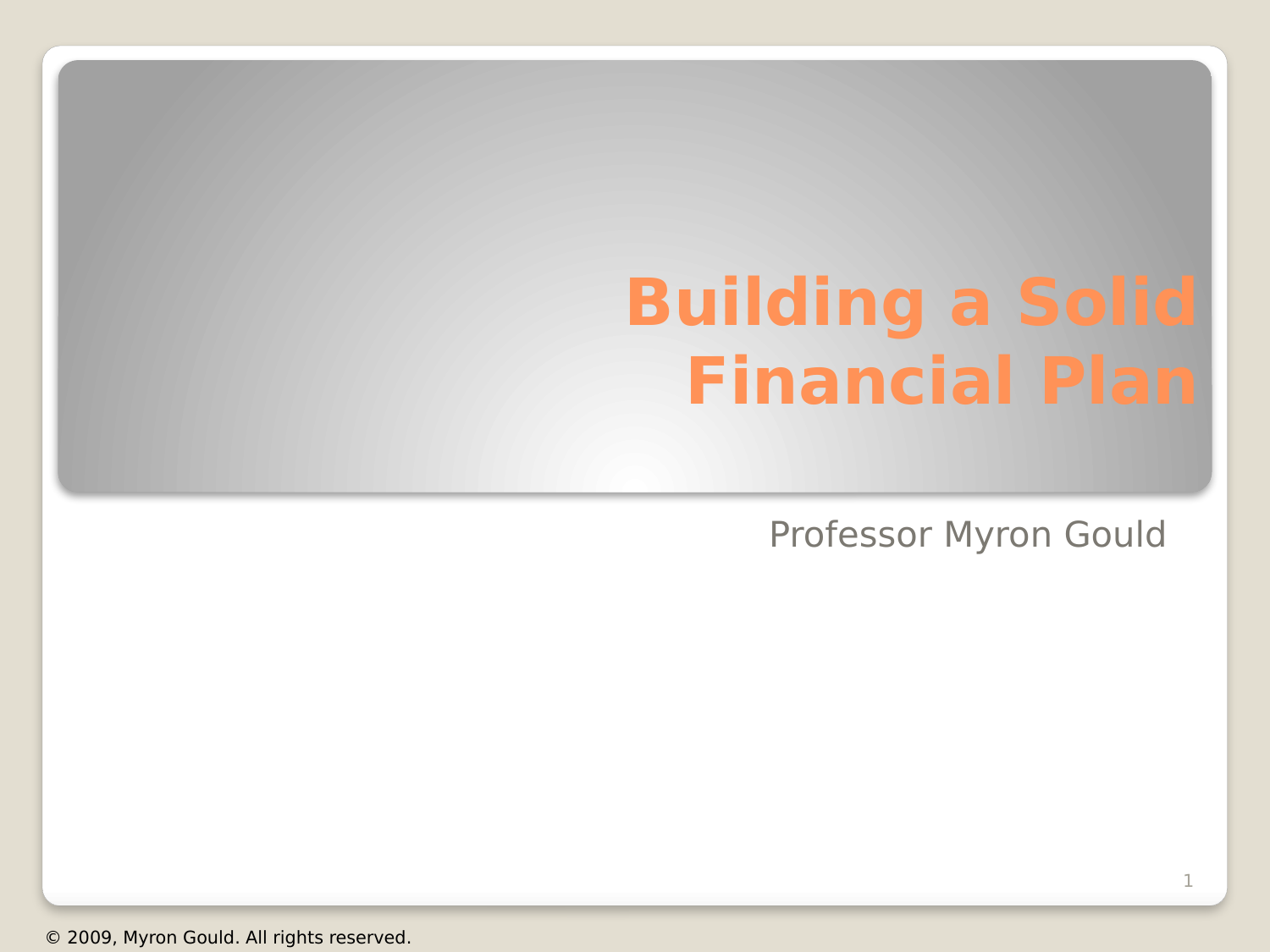

# Building a Solid Financial Plan
Professor Myron Gould
1